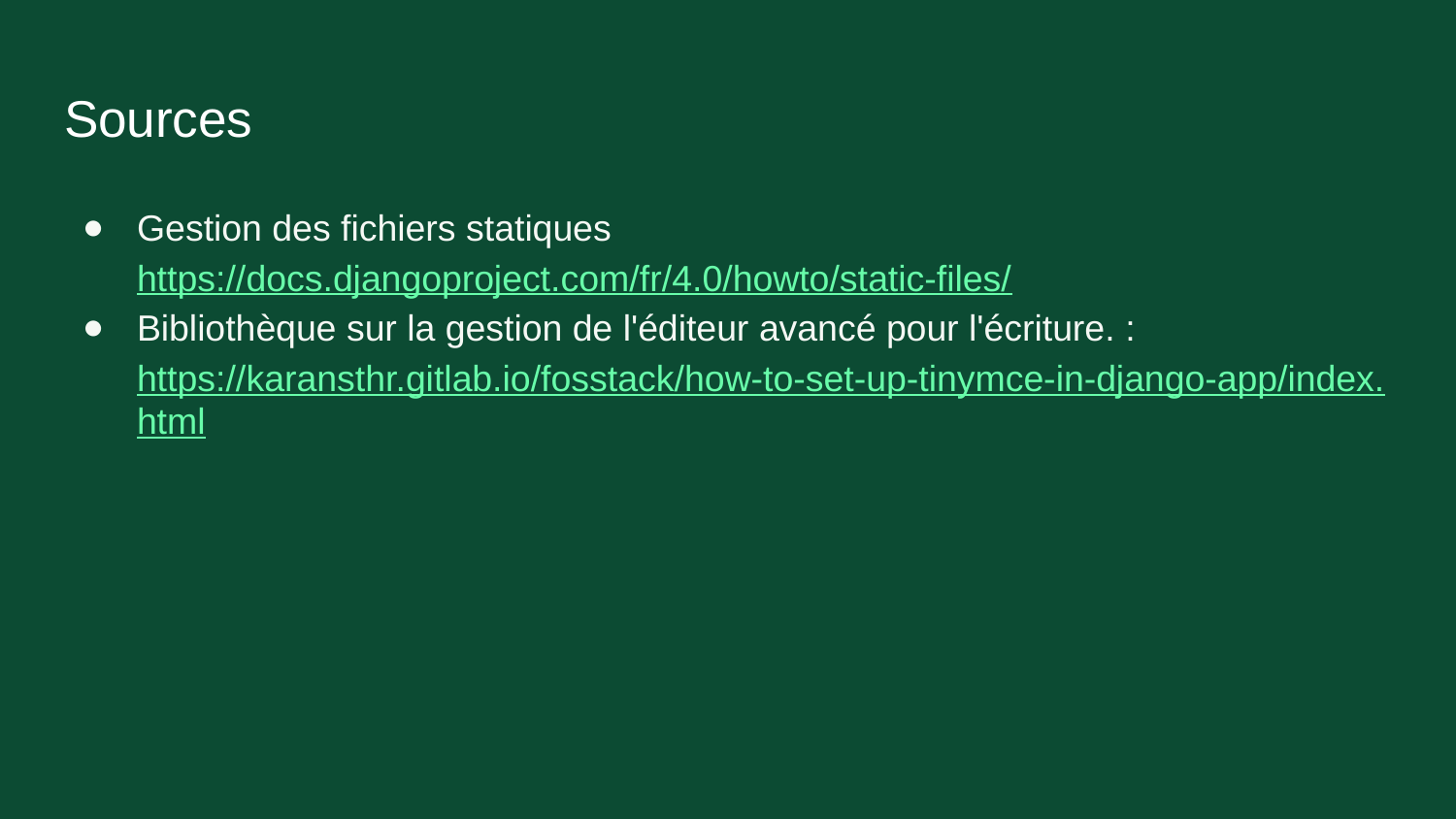

# Sources
Gestion des fichiers statiques https://docs.djangoproject.com/fr/4.0/howto/static-files/
Bibliothèque sur la gestion de l'éditeur avancé pour l'écriture. : https://karansthr.gitlab.io/fosstack/how-to-set-up-tinymce-in-django-app/index.html